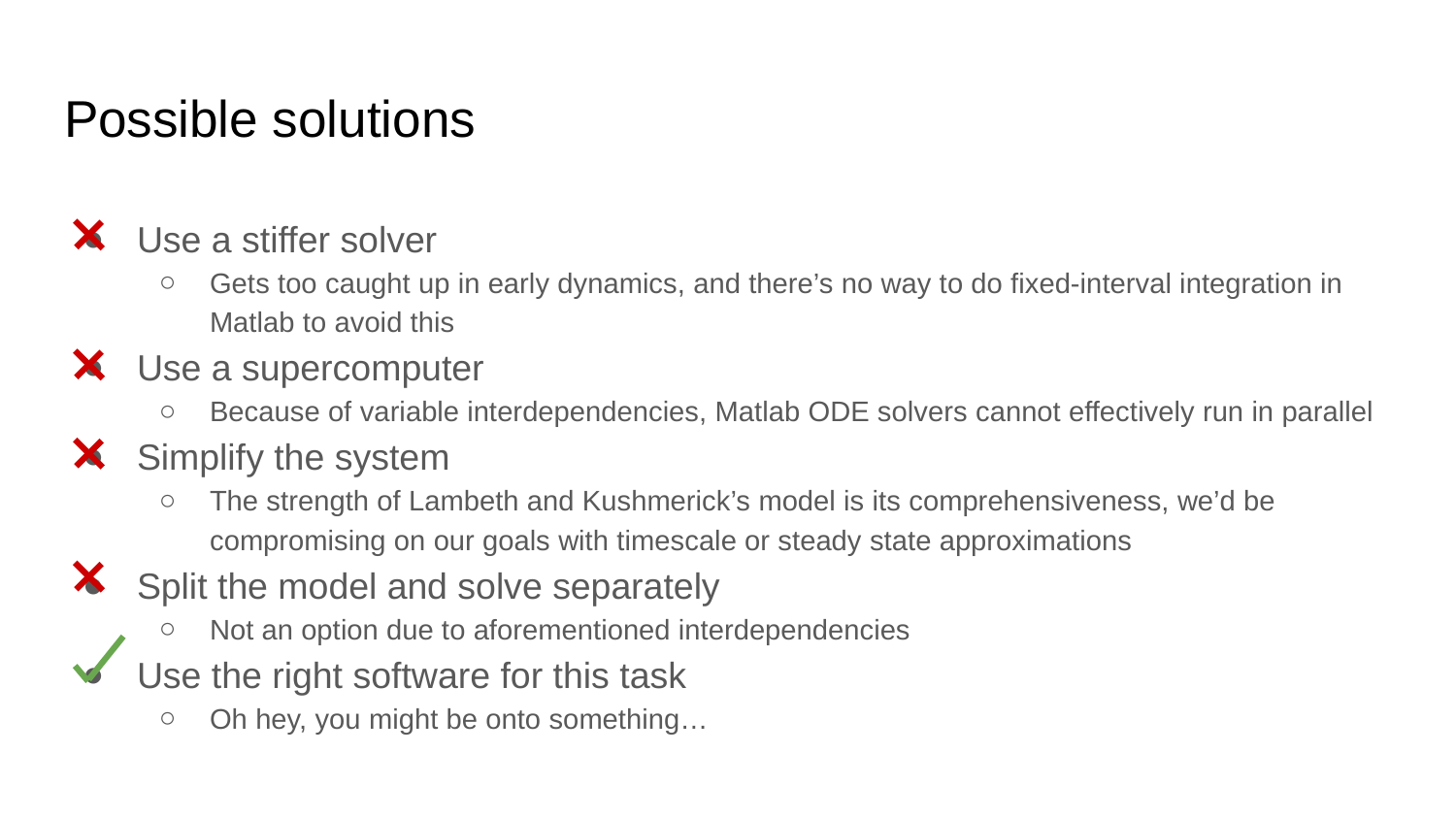

# Possible solutions
Use a stiffer solver
Gets too caught up in early dynamics, and there’s no way to do fixed-interval integration in Matlab to avoid this
Use a supercomputer
Because of variable interdependencies, Matlab ODE solvers cannot effectively run in parallel
Simplify the system
The strength of Lambeth and Kushmerick’s model is its comprehensiveness, we’d be compromising on our goals with timescale or steady state approximations
Split the model and solve separately
Not an option due to aforementioned interdependencies
Use the right software for this task
Oh hey, you might be onto something…